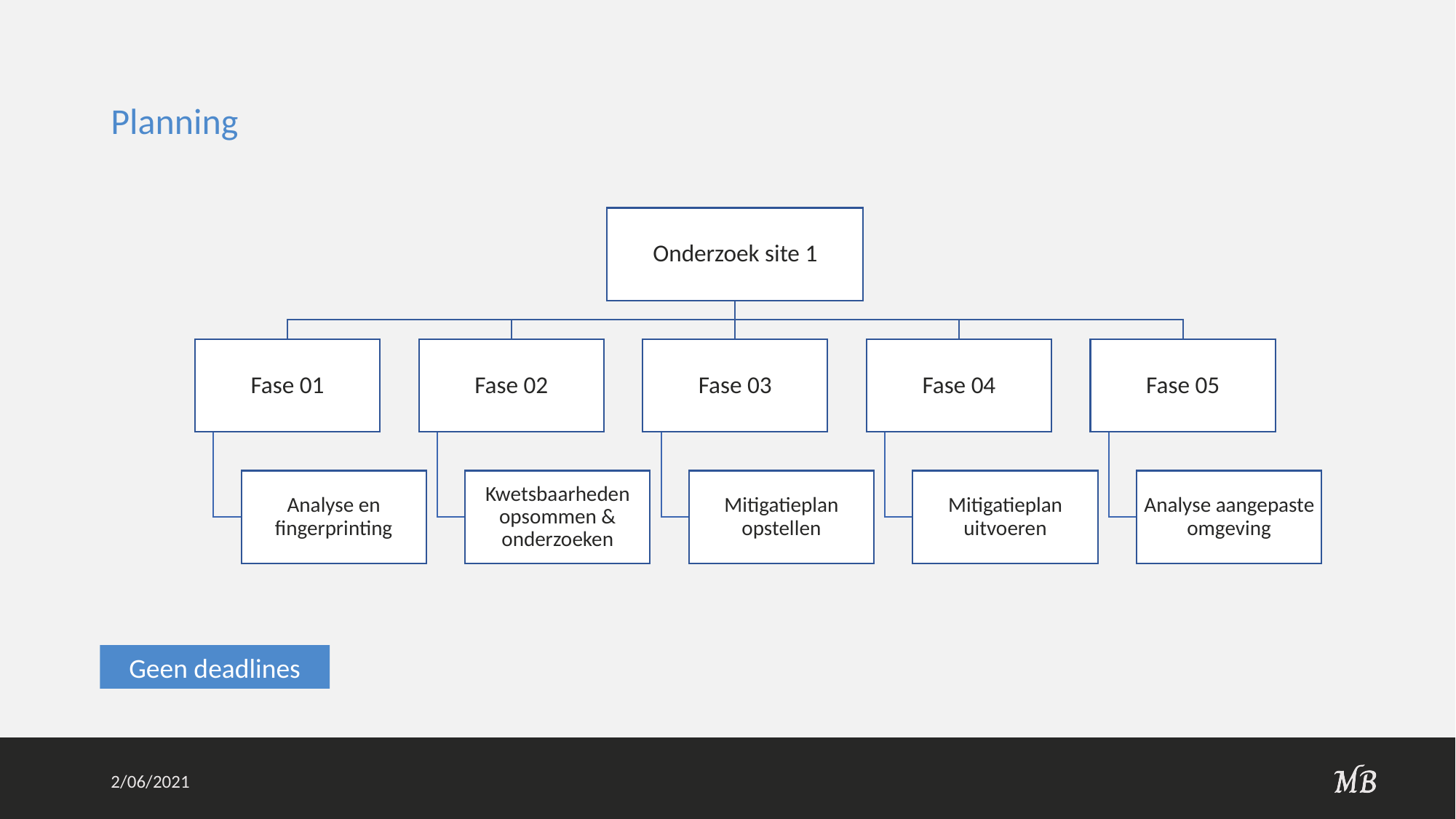

# Planning
Onderzoek site 1
Fase 01
Analyse en fingerprinting
Fase 02
Kwetsbaarheden opsommen & onderzoeken
Fase 03
Mitigatieplan opstellen
Fase 04
Mitigatieplan uitvoeren
Fase 05
Analyse aangepaste omgeving
Geen deadlines
8
2/06/2021